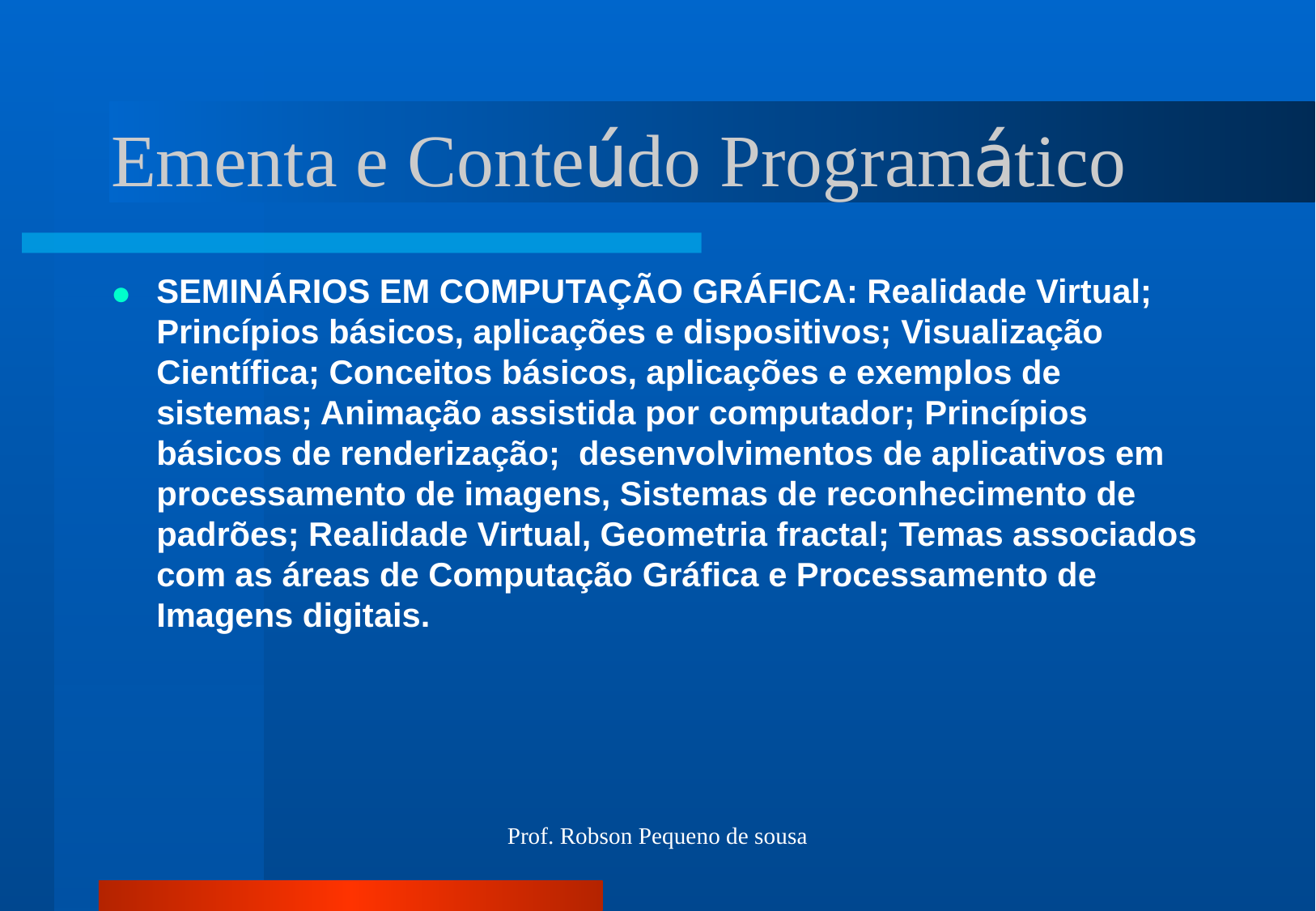

# Ementa e Conteúdo Programático
SEMINÁRIOS EM COMPUTAÇÃO GRÁFICA: Realidade Virtual; Princípios básicos, aplicações e dispositivos; Visualização Científica; Conceitos básicos, aplicações e exemplos de sistemas; Animação assistida por computador; Princípios básicos de renderização;  desenvolvimentos de aplicativos em processamento de imagens, Sistemas de reconhecimento de padrões; Realidade Virtual, Geometria fractal; Temas associados com as áreas de Computação Gráfica e Processamento de Imagens digitais.
Prof. Robson Pequeno de sousa